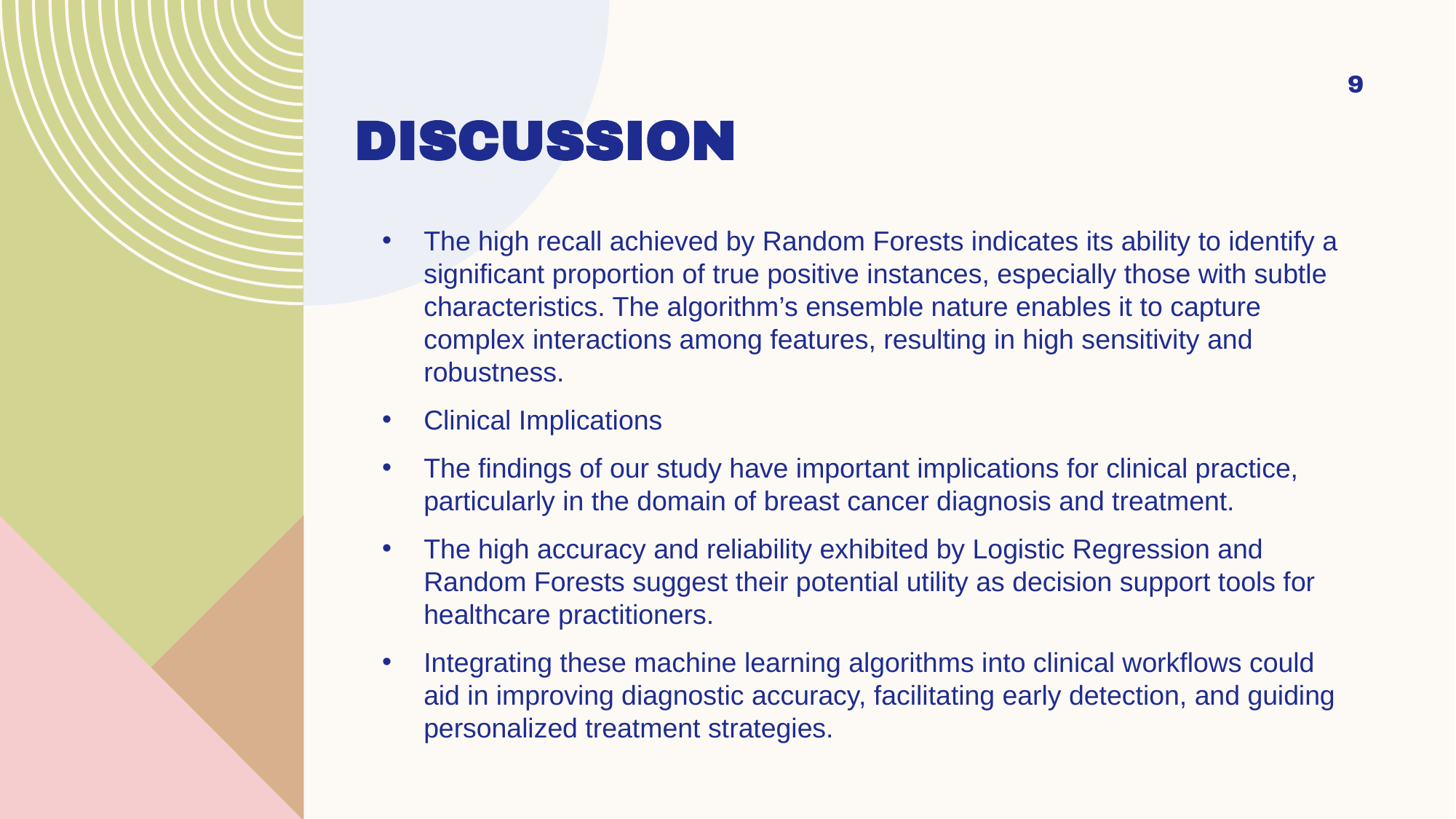

# Discussion
9
The high recall achieved by Random Forests indicates its ability to identify a significant proportion of true positive instances, especially those with subtle characteristics. The algorithm’s ensemble nature enables it to capture complex interactions among features, resulting in high sensitivity and robustness.
Clinical Implications
The findings of our study have important implications for clinical practice, particularly in the domain of breast cancer diagnosis and treatment.
The high accuracy and reliability exhibited by Logistic Regression and Random Forests suggest their potential utility as decision support tools for healthcare practitioners.
Integrating these machine learning algorithms into clinical workflows could aid in improving diagnostic accuracy, facilitating early detection, and guiding personalized treatment strategies.